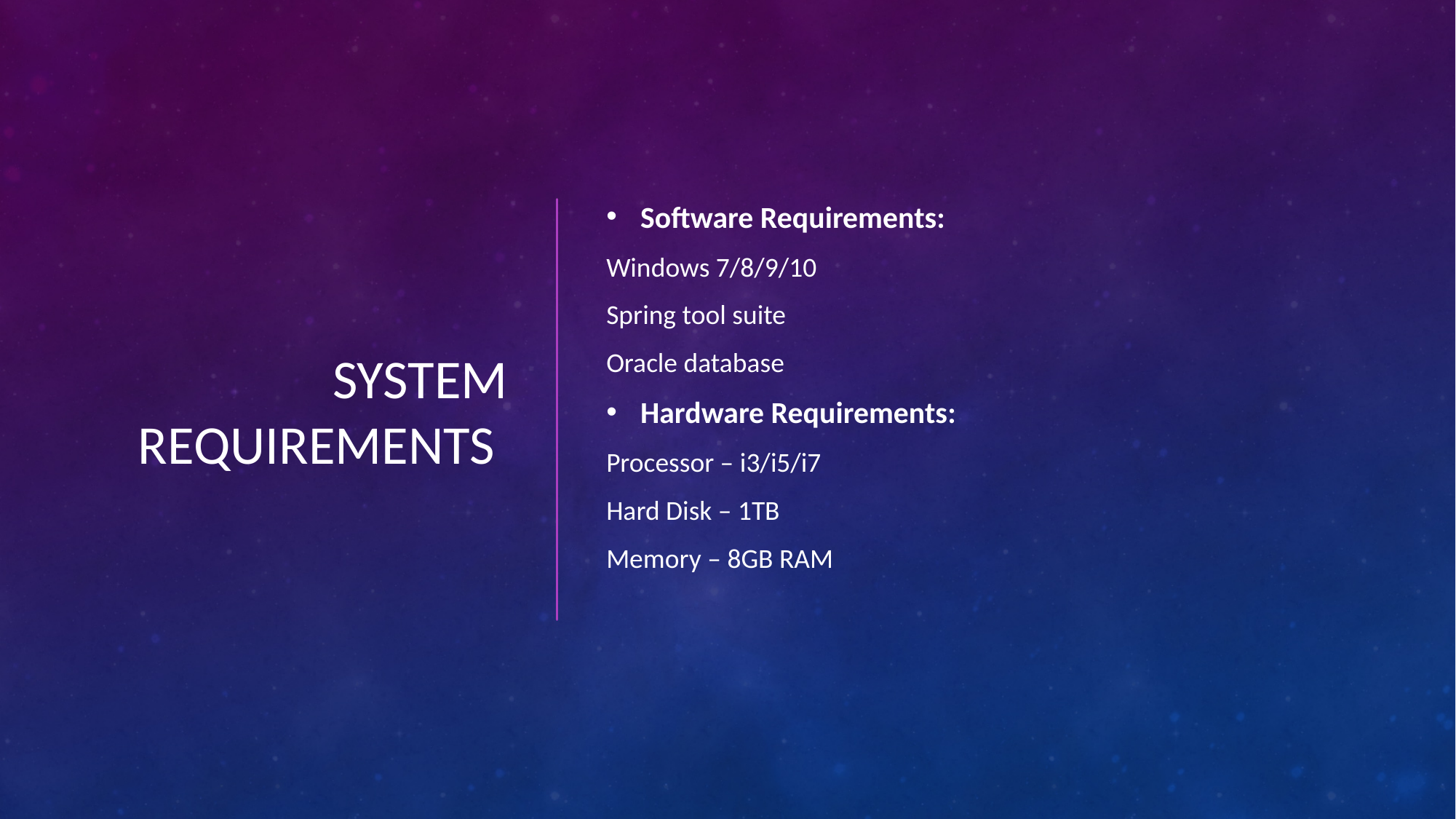

# System requirements
Software Requirements:
Windows 7/8/9/10
Spring tool suite
Oracle database
Hardware Requirements:
Processor – i3/i5/i7
Hard Disk – 1TB
Memory – 8GB RAM